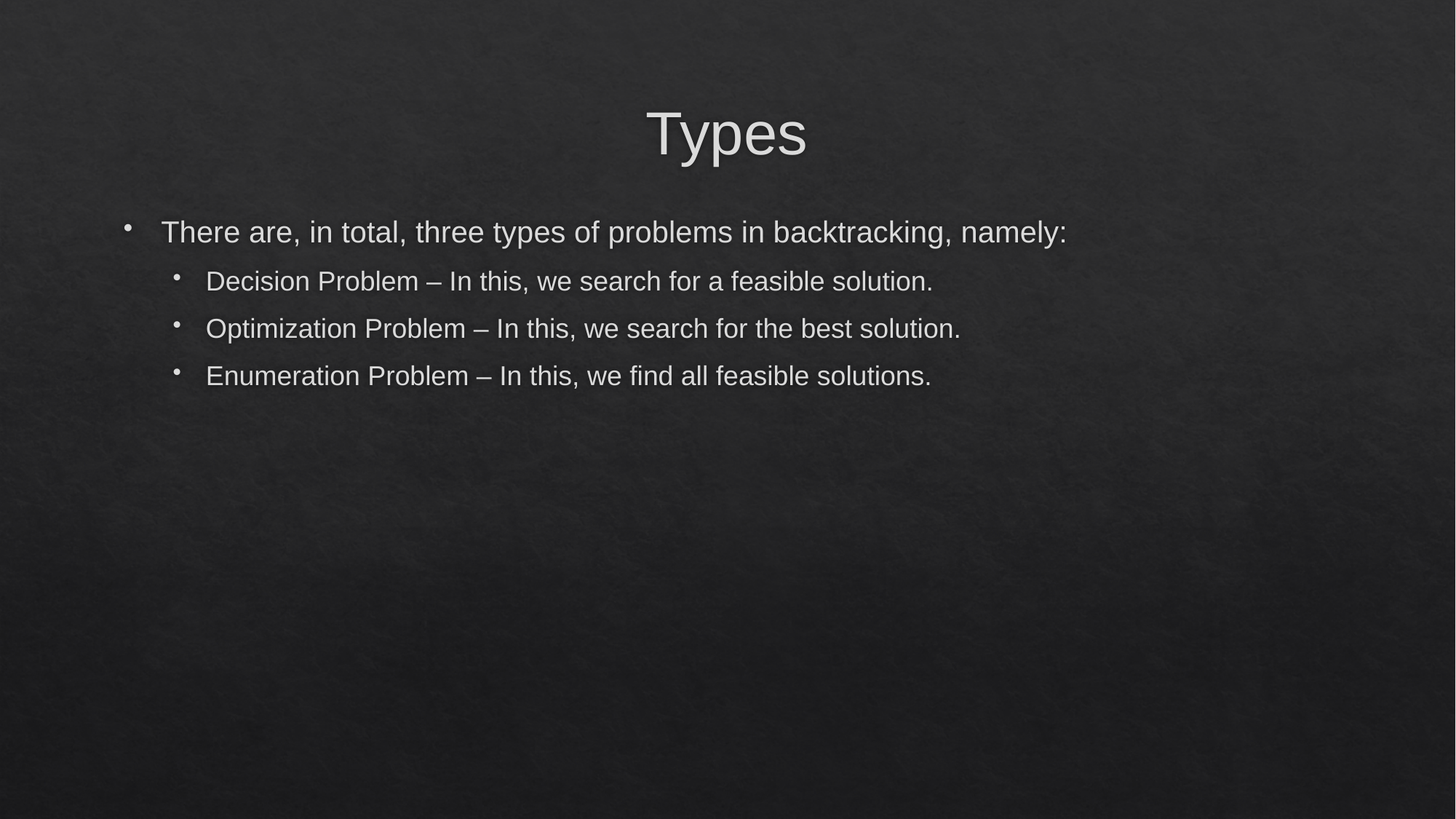

# Types
There are, in total, three types of problems in backtracking, namely:
Decision Problem – In this, we search for a feasible solution.
Optimization Problem – In this, we search for the best solution.
Enumeration Problem – In this, we find all feasible solutions.